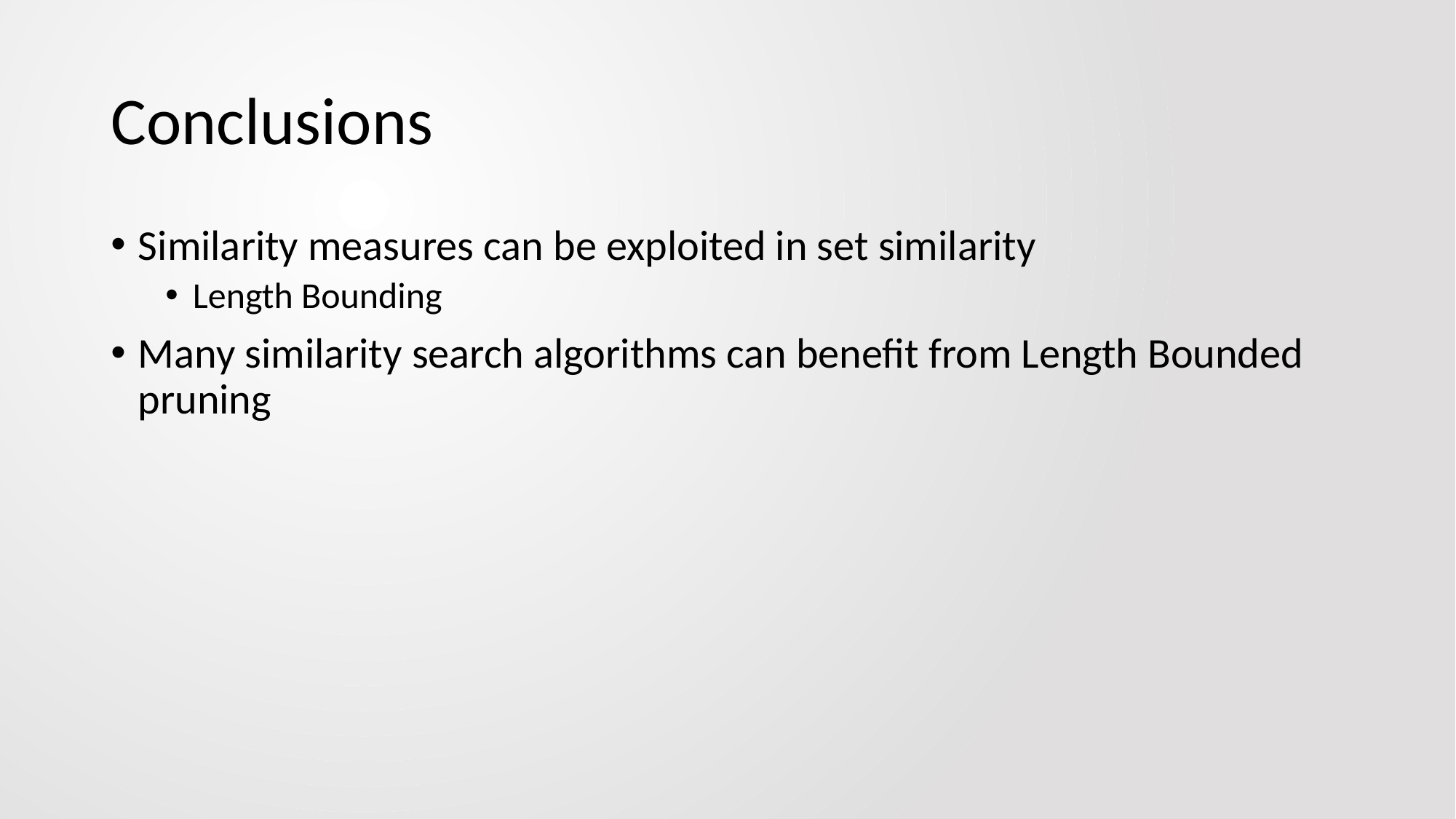

# Conclusions
Similarity measures can be exploited in set similarity
Length Bounding
Many similarity search algorithms can benefit from Length Bounded pruning